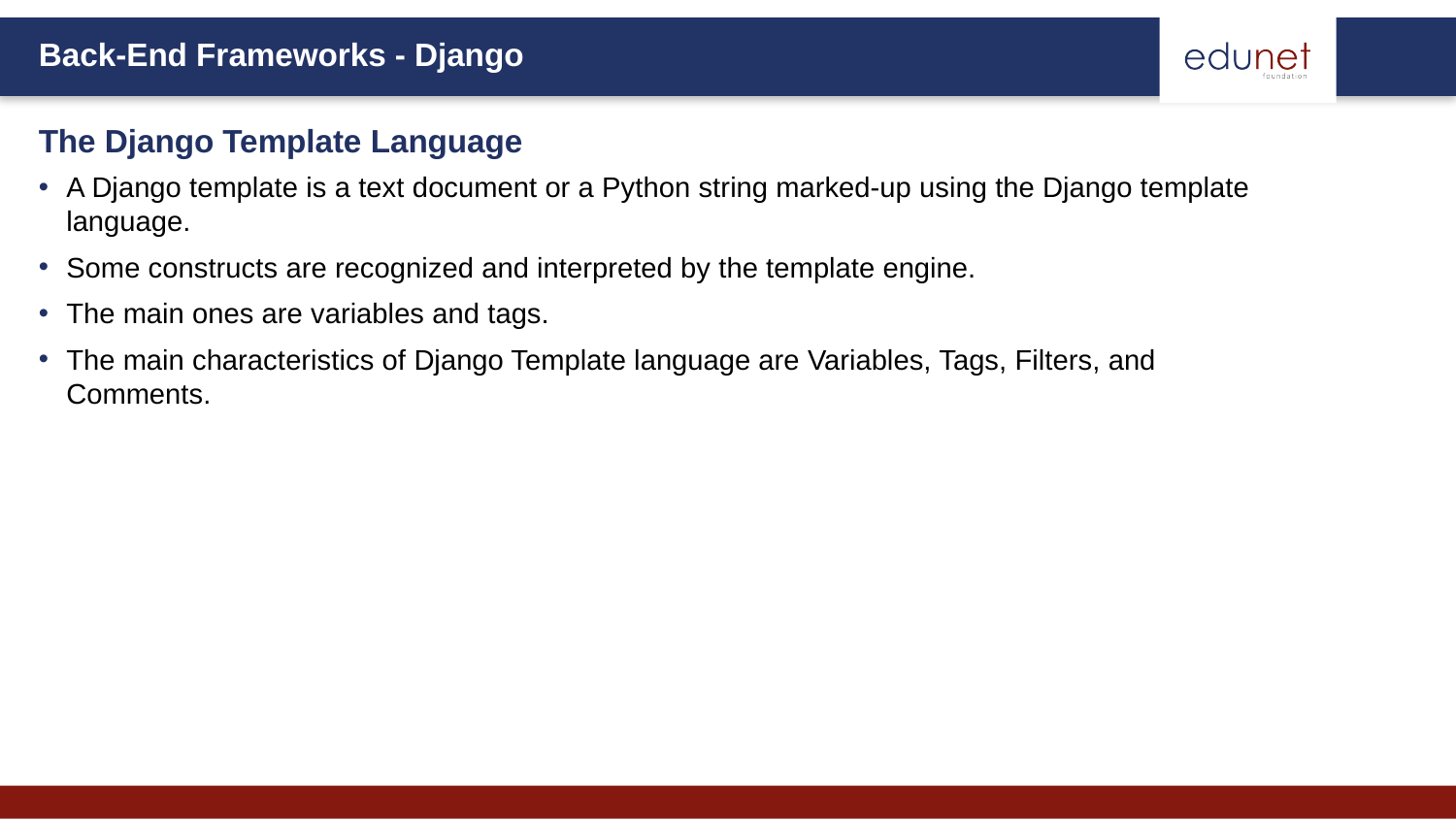

The Django Template Language
A Django template is a text document or a Python string marked-up using the Django template language.
Some constructs are recognized and interpreted by the template engine.
The main ones are variables and tags.
The main characteristics of Django Template language are Variables, Tags, Filters, and Comments.